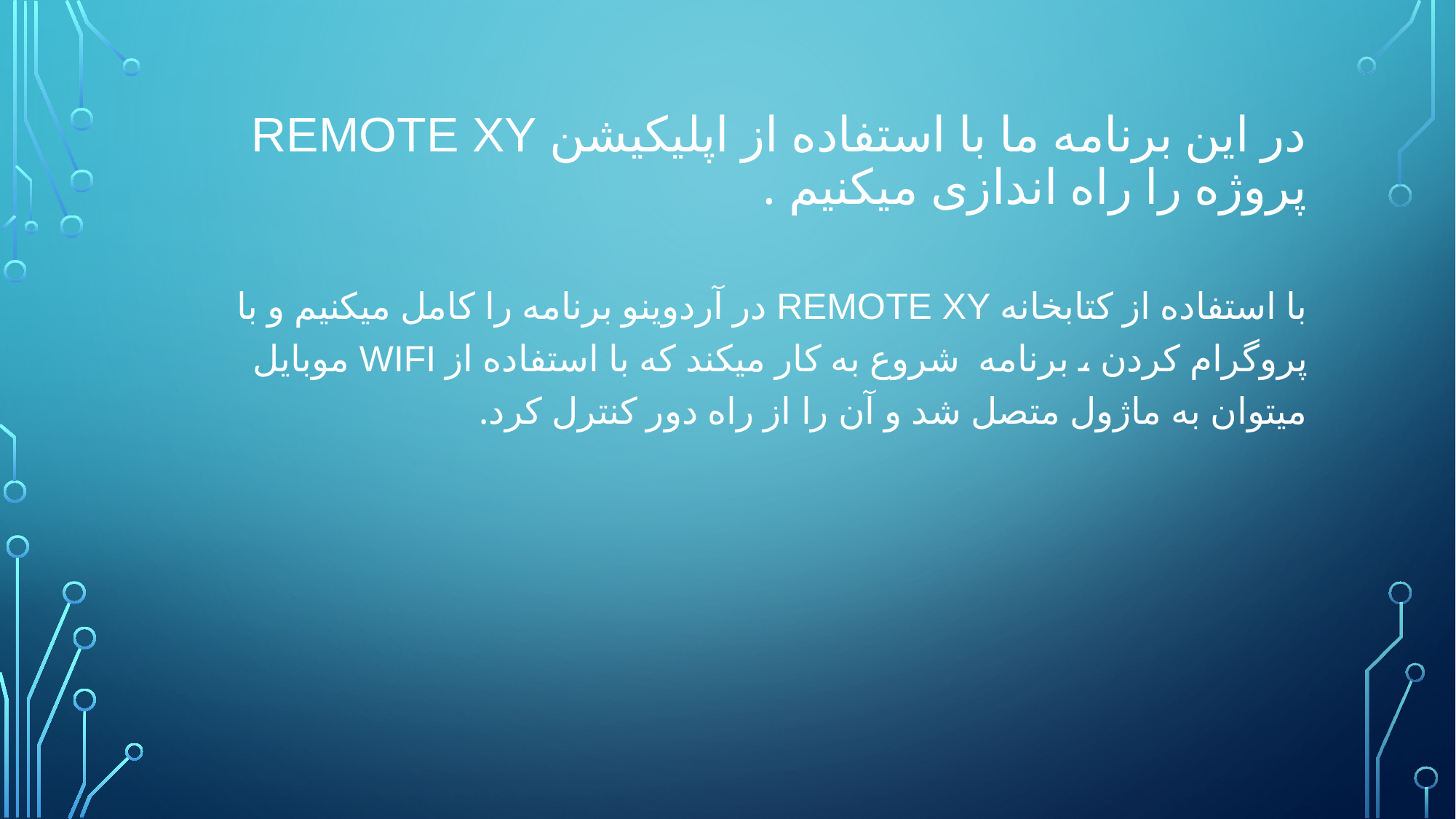

# در این برنامه ما با استفاده از اپلیکیشن REMOTE XY پروژه را راه اندازی میکنیم .
با استفاده از کتابخانه REMOTE XY در آردوینو برنامه را کامل میکنیم و با پروگرام کردن ، برنامه  شروع به کار میکند که با استفاده از WIFI موبایل میتوان به ماژول متصل شد و آن را از راه دور کنترل کرد.